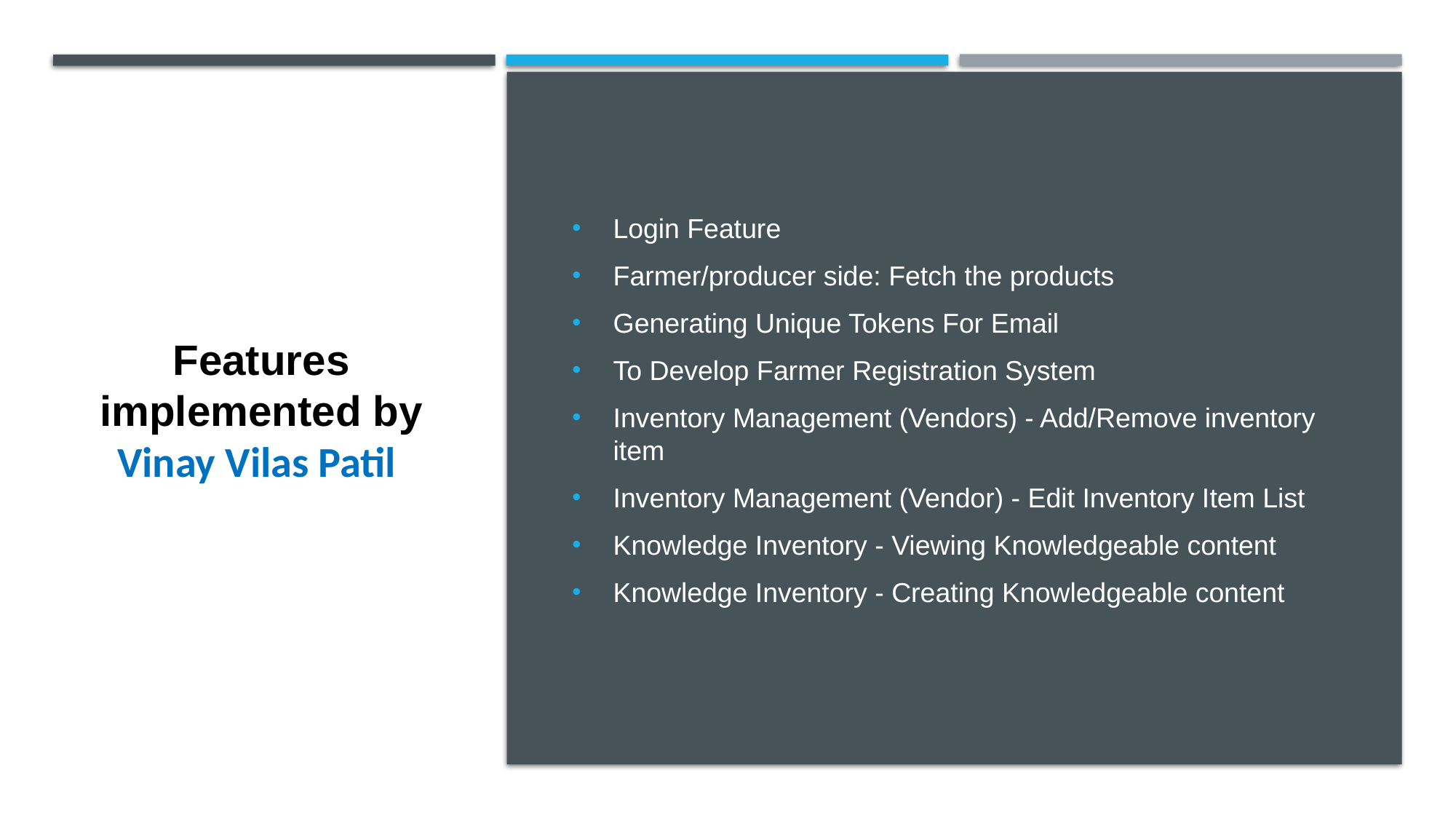

# Features implemented by Vinay Vilas Patil
Login Feature
Farmer/producer side: Fetch the products
Generating Unique Tokens For Email
To Develop Farmer Registration System
Inventory Management (Vendors) - Add/Remove inventory item
Inventory Management (Vendor) - Edit Inventory Item List
Knowledge Inventory - Viewing Knowledgeable content
Knowledge Inventory - Creating Knowledgeable content